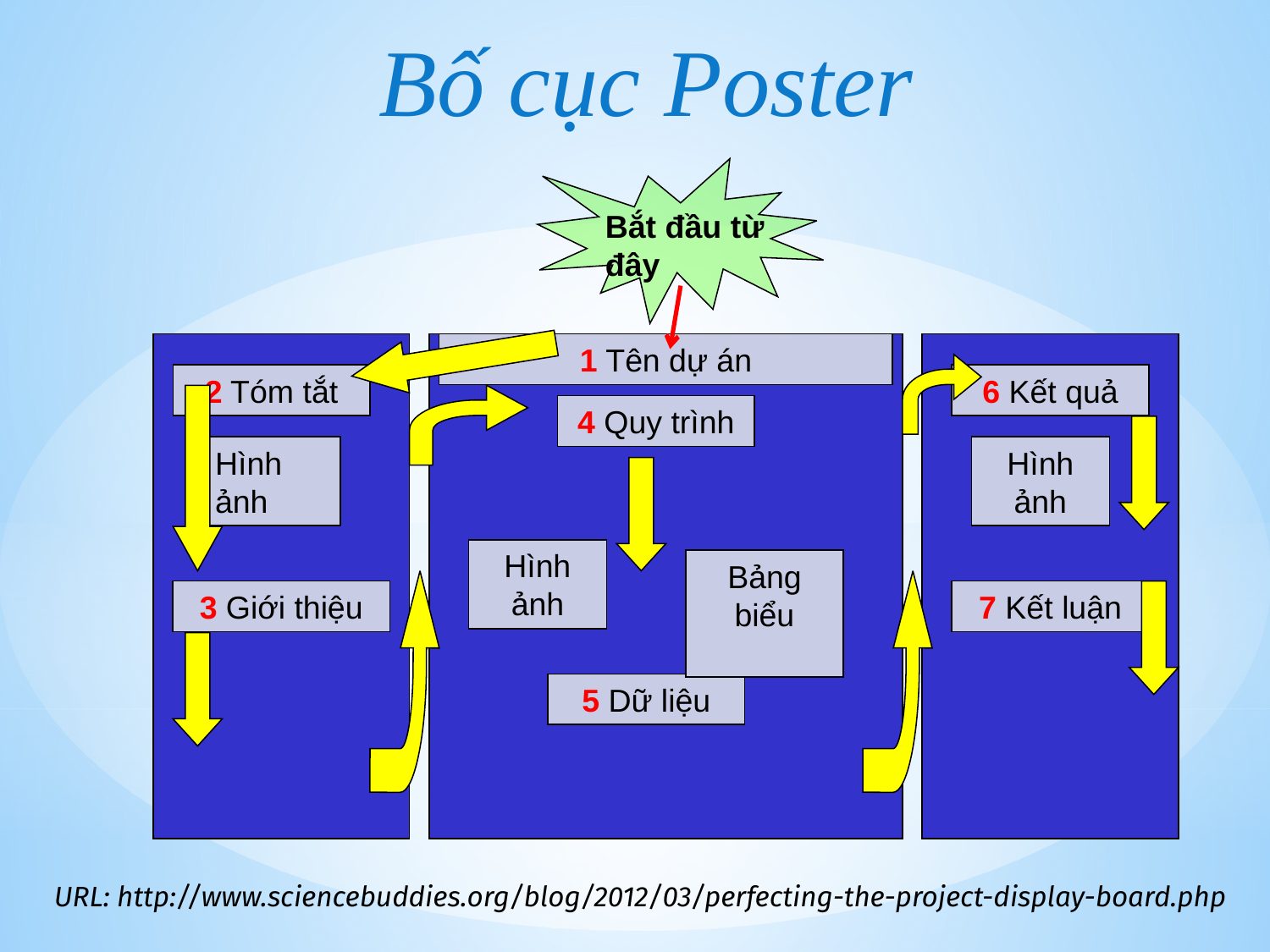

Bố cục Poster

Bắt đầu từ đây

1 Tên dự án

2 Tóm tắt
6 Kết quả
4 Quy trình
Hình  ảnh
Hình ảnh
Hình ảnh
Bảng biểu

3 Giới thiệu
7 Kết luận
5 Dữ liệu

URL: http://www.sciencebuddies.org/blog/2012/03/perfecting-the-project-display-board.php